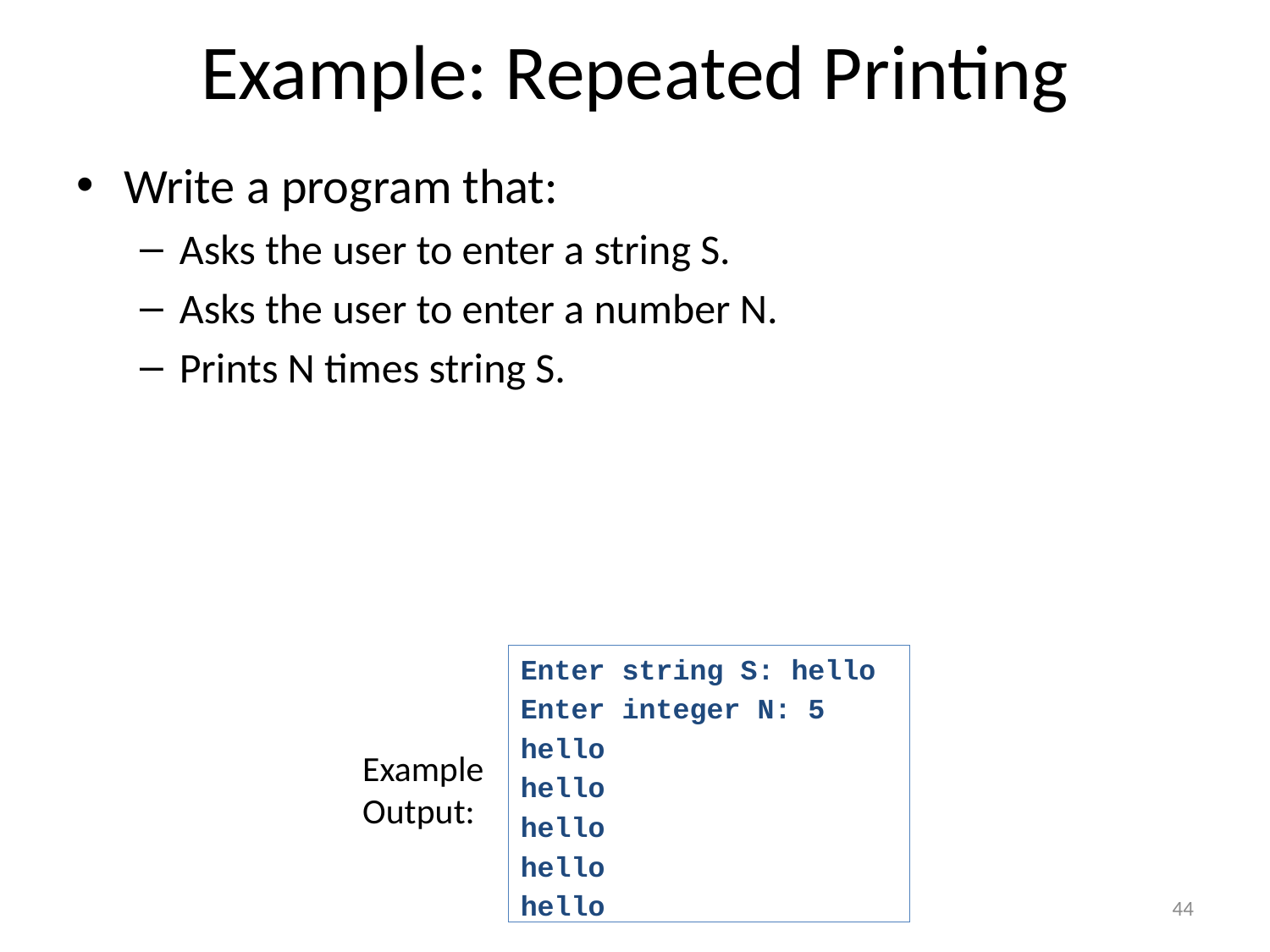

# Example: Repeated Printing
Write a program that:
Asks the user to enter a string S.
Asks the user to enter a number N.
Prints N times string S.
Enter string S: hello
Enter integer N: 5
hello
hello
hello
hello
hello
Example
Output:
44